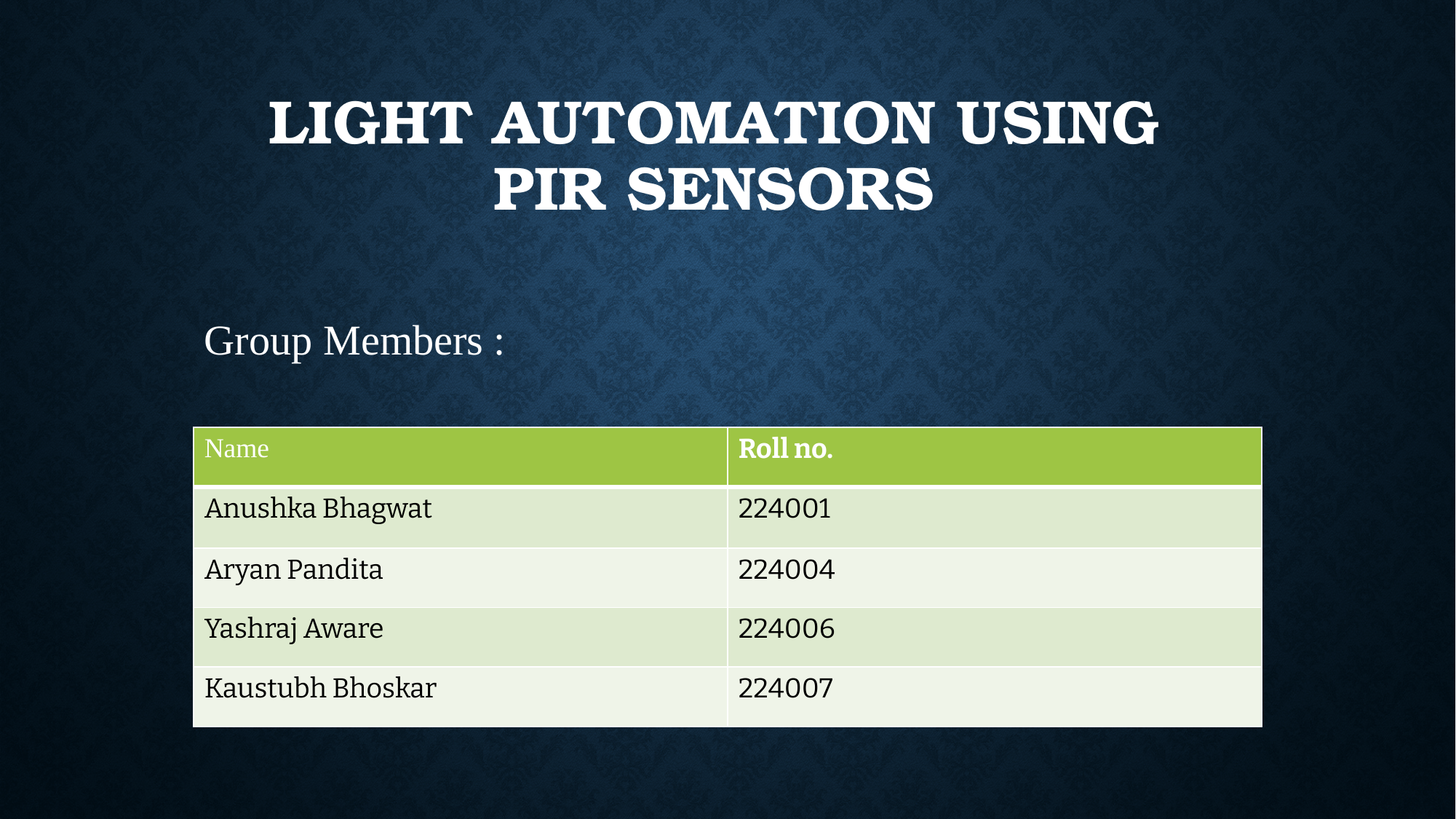

# LIGHT AUTOMATION USING PIR SENSORS
Group Members :

| Name | Roll no. |
| --- | --- |
| Anushka Bhagwat | 224001 |
| Aryan Pandita | 224004 |
| Yashraj Aware | 224006 |
| Kaustubh Bhoskar | 224007 |